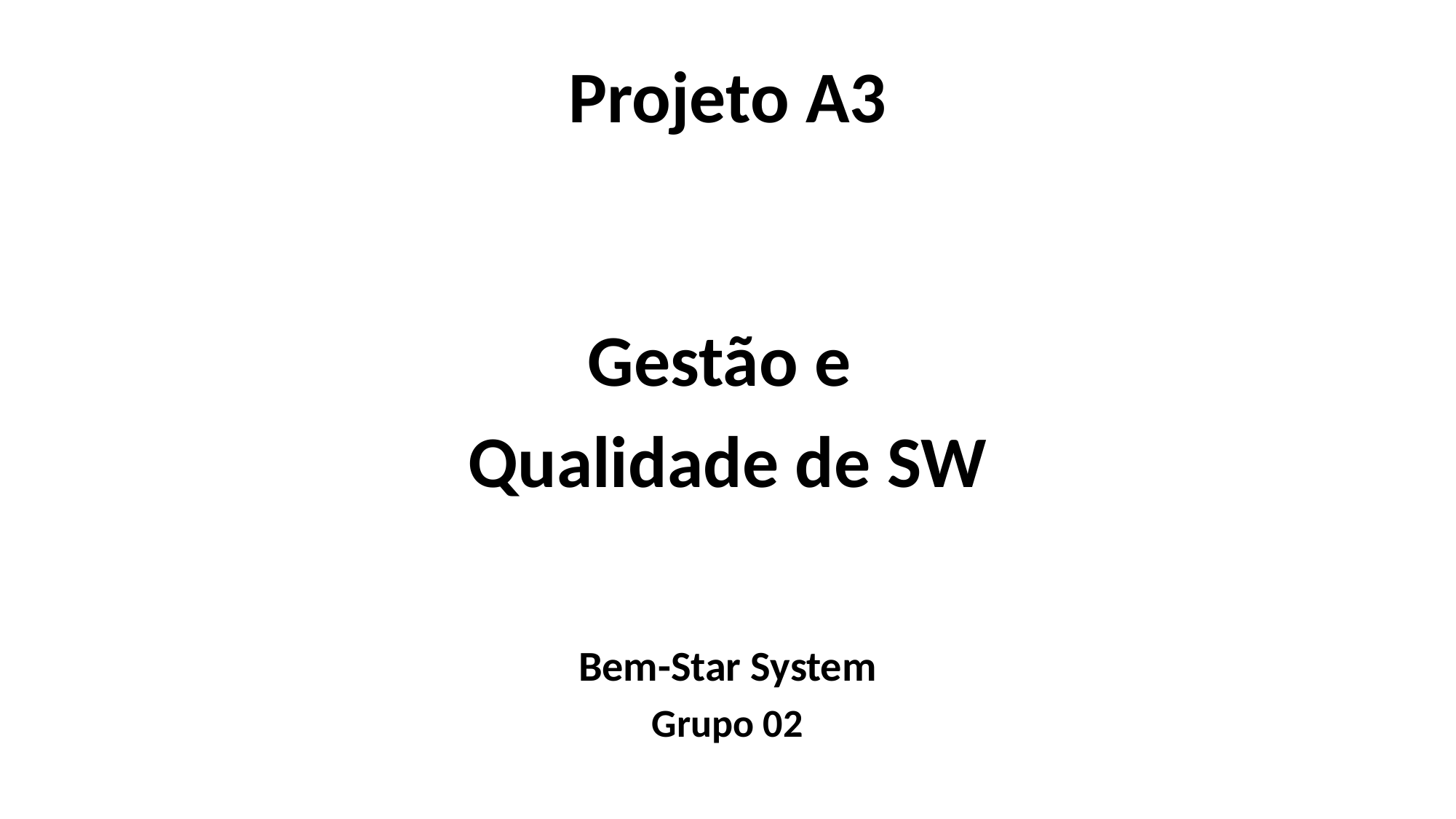

Projeto A3

Gestão e
Qualidade de SW

Bem-Star System
Grupo 02